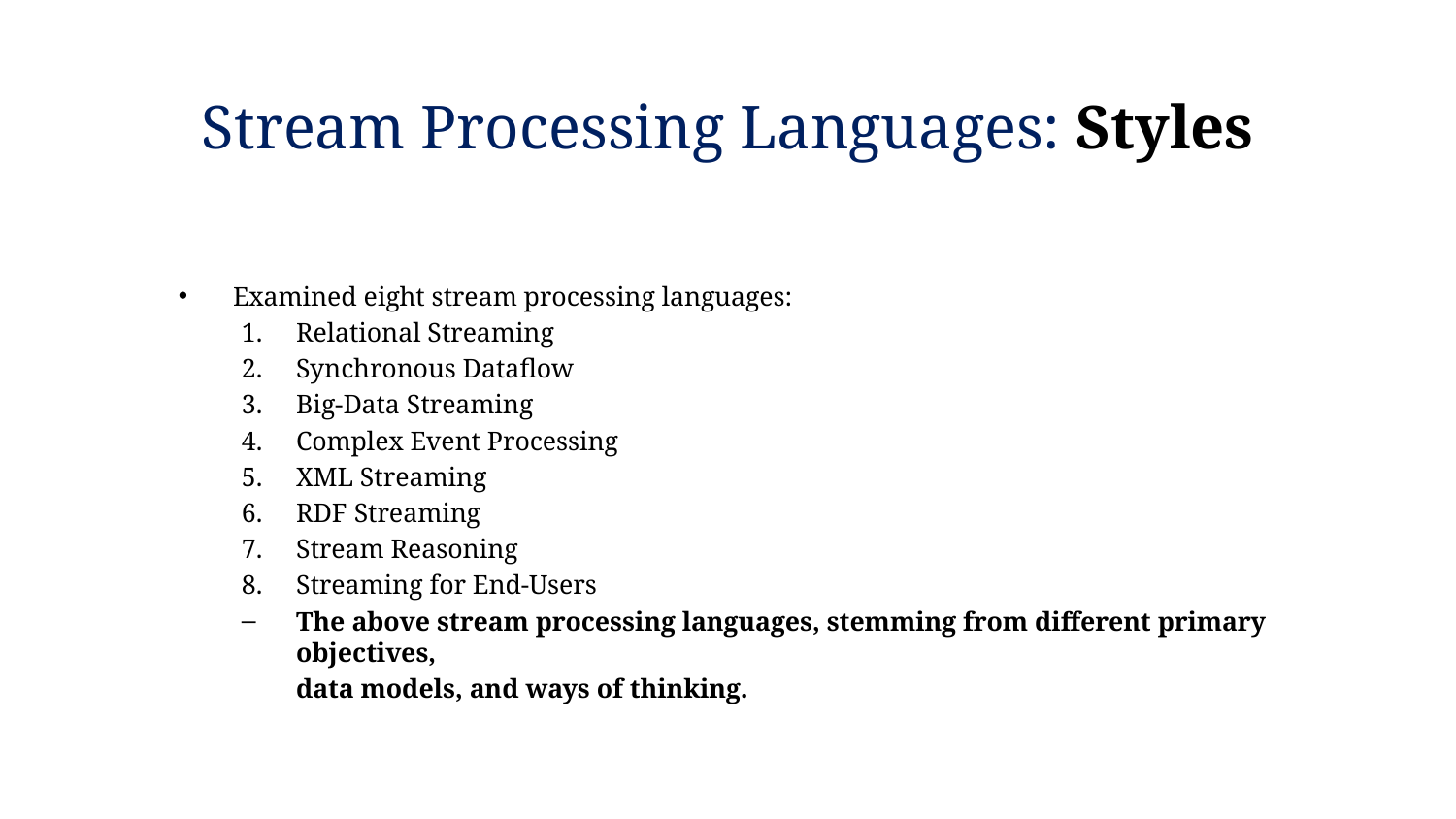

# Stream Processing Languages: Styles
Examined eight stream processing languages:
Relational Streaming
Synchronous Dataflow
Big-Data Streaming
Complex Event Processing
XML Streaming
RDF Streaming
Stream Reasoning
Streaming for End-Users
The above stream processing languages, stemming from different primary objectives,
	data models, and ways of thinking.